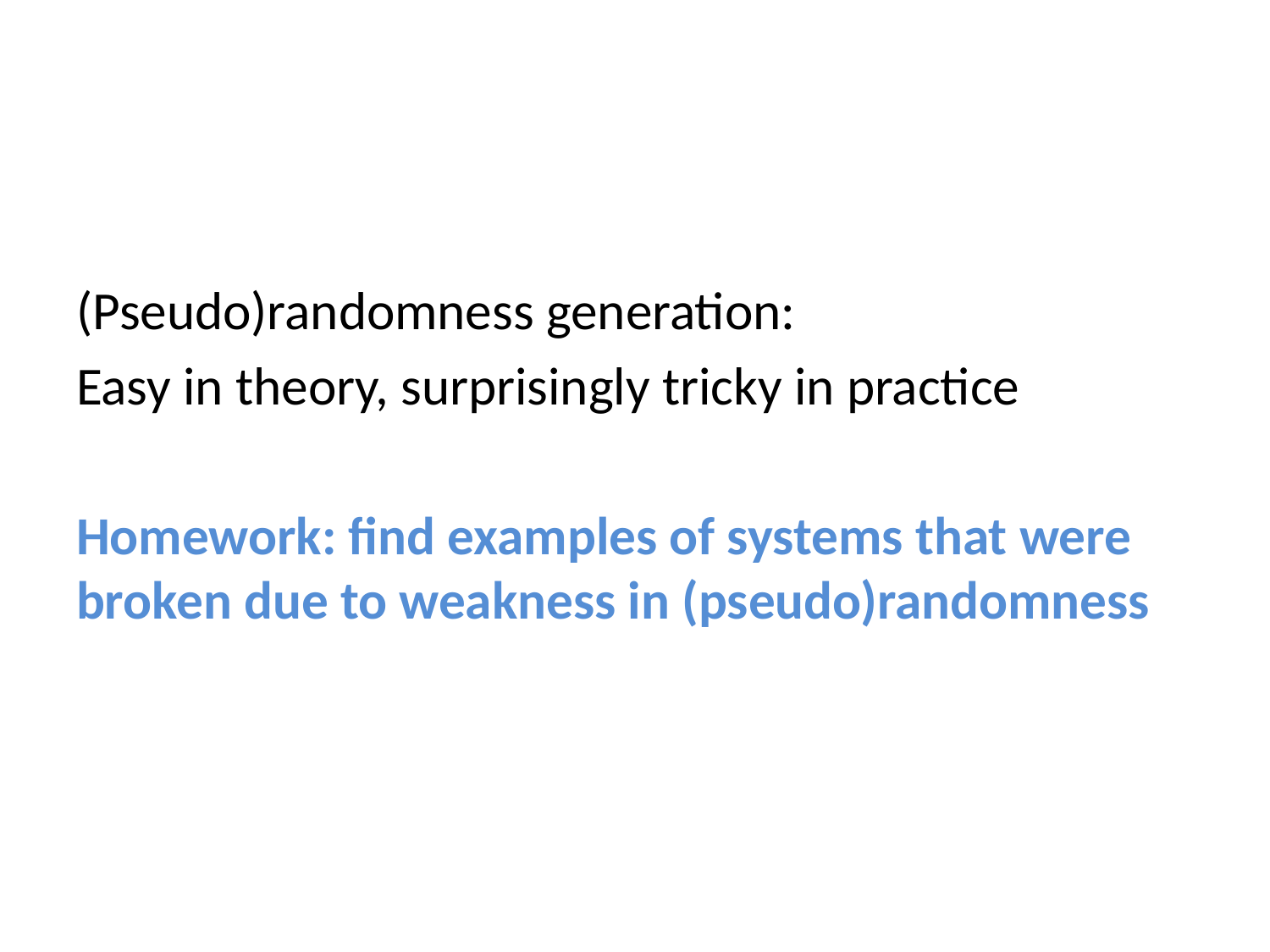

(Pseudo)randomness generation:
Easy in theory, surprisingly tricky in practice

Homework: find examples of systems that were broken due to weakness in (pseudo)randomness